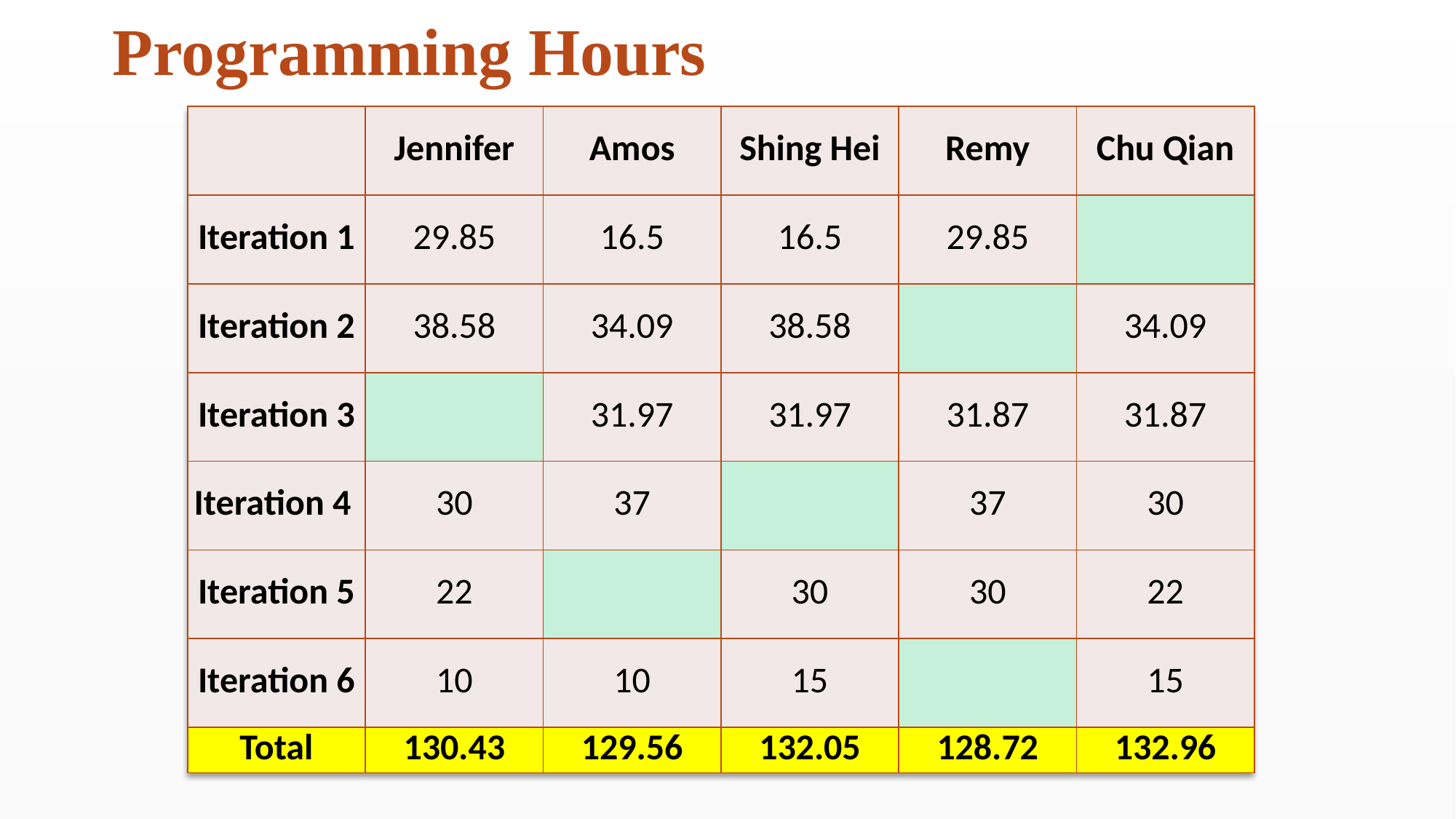

# Programming Hours
|  | Jennifer | Amos | Shing Hei | Remy | Chu Qian |
| --- | --- | --- | --- | --- | --- |
| Iteration 1 | 29.85 | 16.5 | 16.5 | 29.85 |  |
| Iteration 2 | 38.58 | 34.09 | 38.58 |  | 34.09 |
| Iteration 3 |  | 31.97 | 31.97 | 31.87 | 31.87 |
| Iteration 4 | 30 | 37 |  | 37 | 30 |
| Iteration 5 | 22 |  | 30 | 30 | 22 |
| Iteration 6 | 10 | 10 | 15 |  | 15 |
| Total | 130.43 | 129.56 | 132.05 | 128.72 | 132.96 |